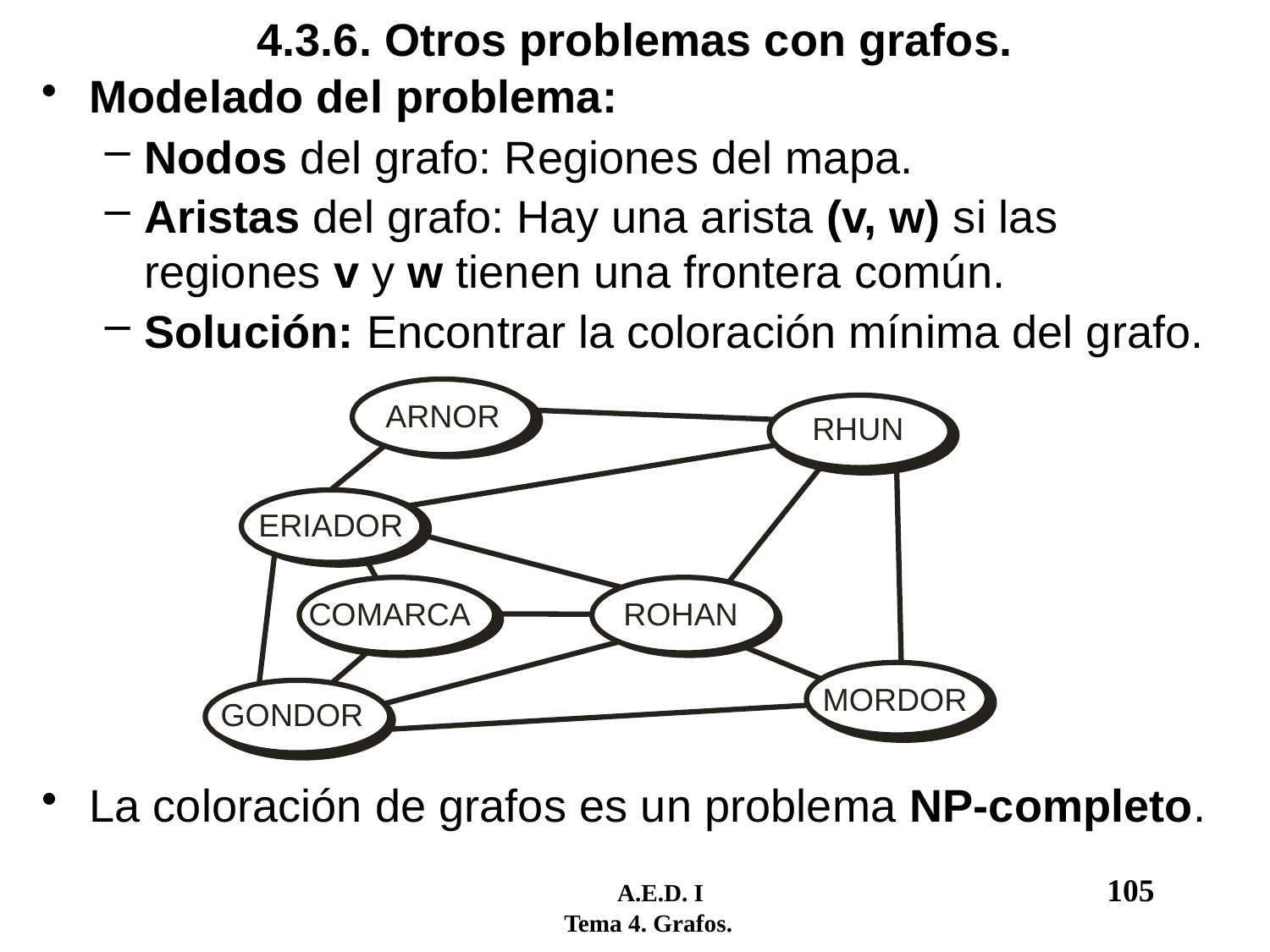

# 4.3.6. Otros problemas con grafos.
Modelado del problema:
Nodos del grafo: Regiones del mapa.
Aristas del grafo: Hay una arista (v, w) si las regiones v y w tienen una frontera común.
Solución: Encontrar la coloración mínima del grafo.

ARNOR

RHUN

ERIADOR

ROHAN
COMARCA

MORDOR

GONDOR

La coloración de grafos es un problema NP-completo.
	   A.E.D. I				105
               Tema 4. Grafos.